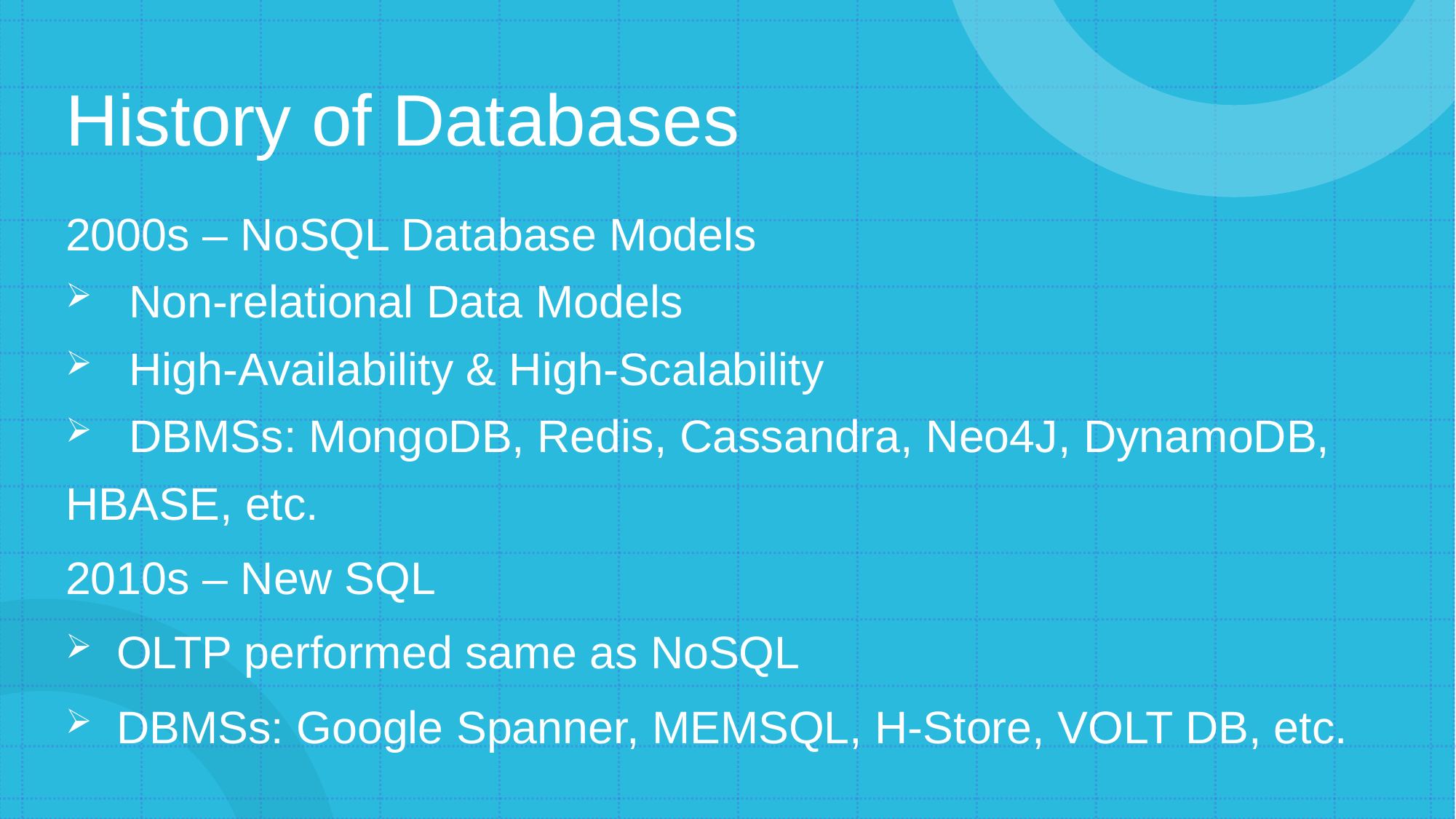

# History of Databases
2000s – NoSQL Database Models
   Non-relational Data Models
   High-Availability & High-Scalability
   DBMSs: MongoDB, Redis, Cassandra, Neo4J, DynamoDB,
HBASE, etc.
2010s – New SQL
  OLTP performed same as NoSQL
  DBMSs: Google Spanner, MEMSQL, H-Store, VOLT DB, etc.